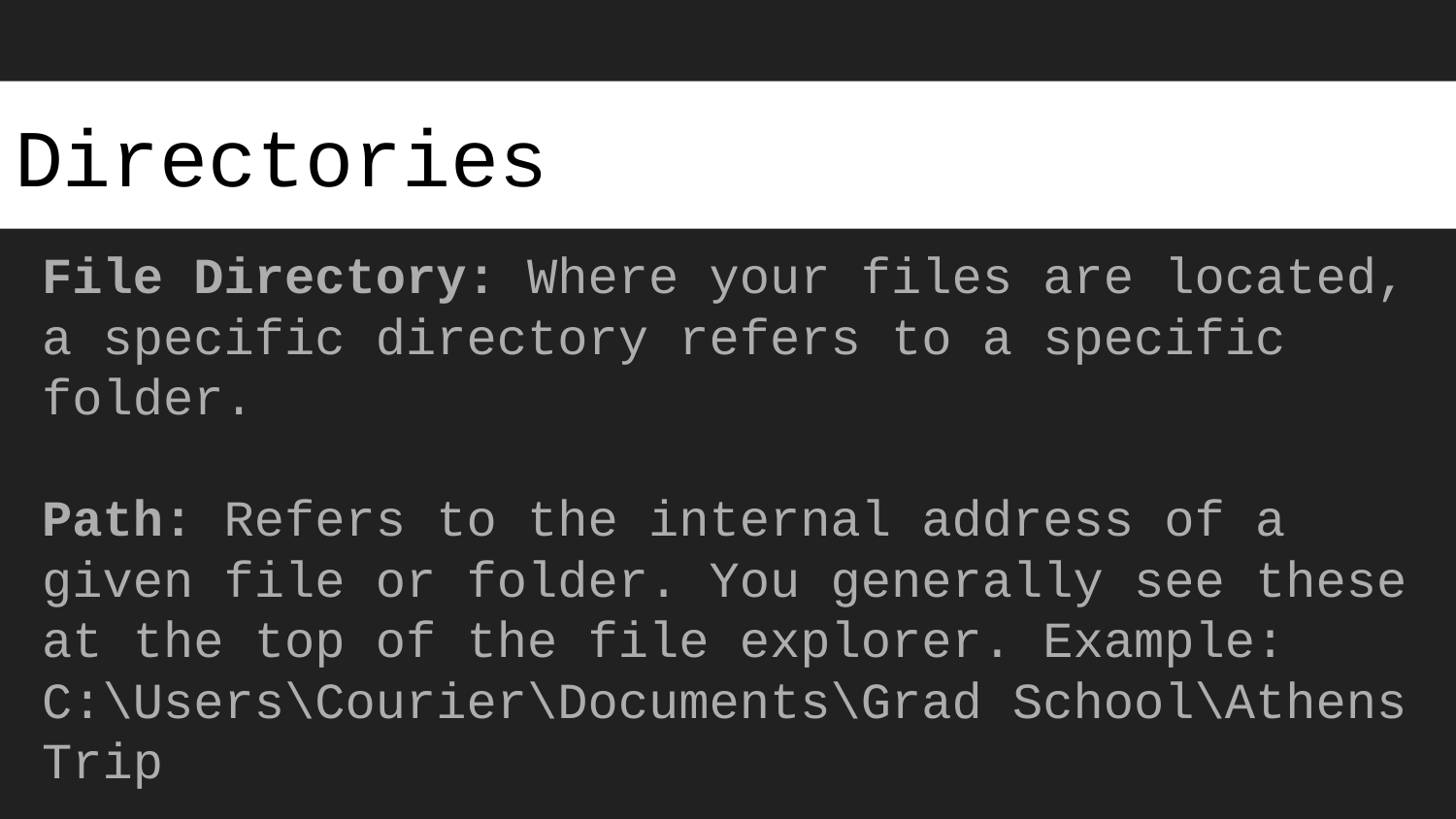

# Directories
File Directory: Where your files are located, a specific directory refers to a specific folder.

Path: Refers to the internal address of a given file or folder. You generally see these at the top of the file explorer. Example:
C:\Users\Courier\Documents\Grad School\Athens Trip